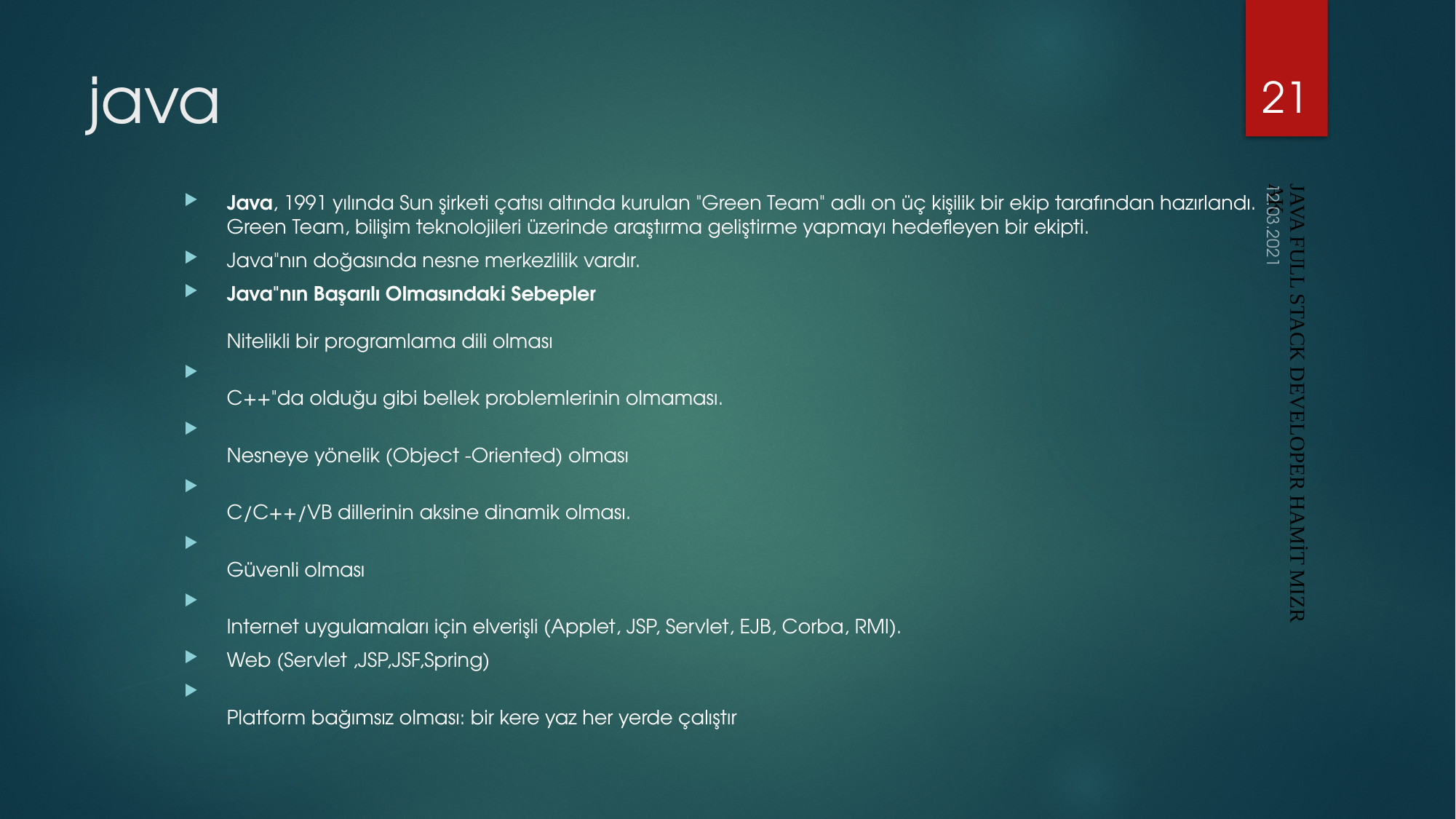

21
# java
Java, 1991 yılında Sun şirketi çatısı altında kurulan "Green Team" adlı on üç kişilik bir ekip tarafından hazırlandı. Green Team, bilişim teknolojileri üzerinde araştırma geliştirme yapmayı hedefleyen bir ekipti.
Java"nın doğasında nesne merkezlilik vardır.
Java"nın Başarılı Olmasındaki Sebepler
Nitelikli bir programlama dili olması
C++"da olduğu gibi bellek problemlerinin olmaması.
Nesneye yönelik (Object -Oriented) olması
C/C++/VB dillerinin aksine dinamik olması.
Güvenli olması
Internet uygulamaları için elverişli (Applet, JSP, Servlet, EJB, Corba, RMI).
Web (Servlet ,JSP,JSF,Spring)
Platform bağımsız olması: bir kere yaz her yerde çalıştır
12.03.2021
JAVA FULL STACK DEVELOPER HAMİT MIZRAK